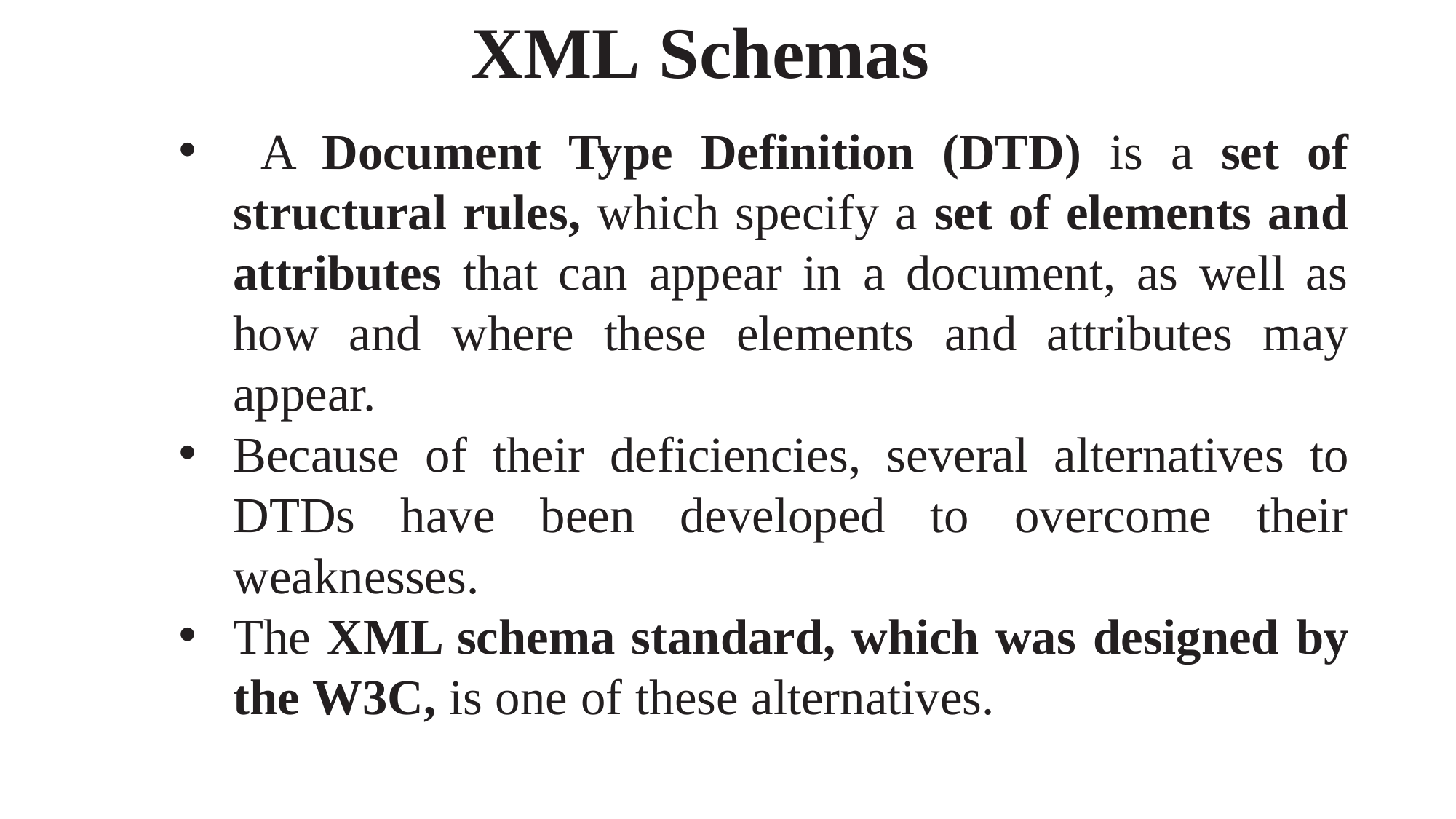

XML Schemas

 A Document Type Definition (DTD) is a set of structural rules, which specify a set of elements and attributes that can appear in a document, as well as how and where these elements and attributes may appear.
Because of their deficiencies, several alternatives to DTDs have been developed to overcome their weaknesses.
The XML schema standard, which was designed by the W3C, is one of these alternatives.